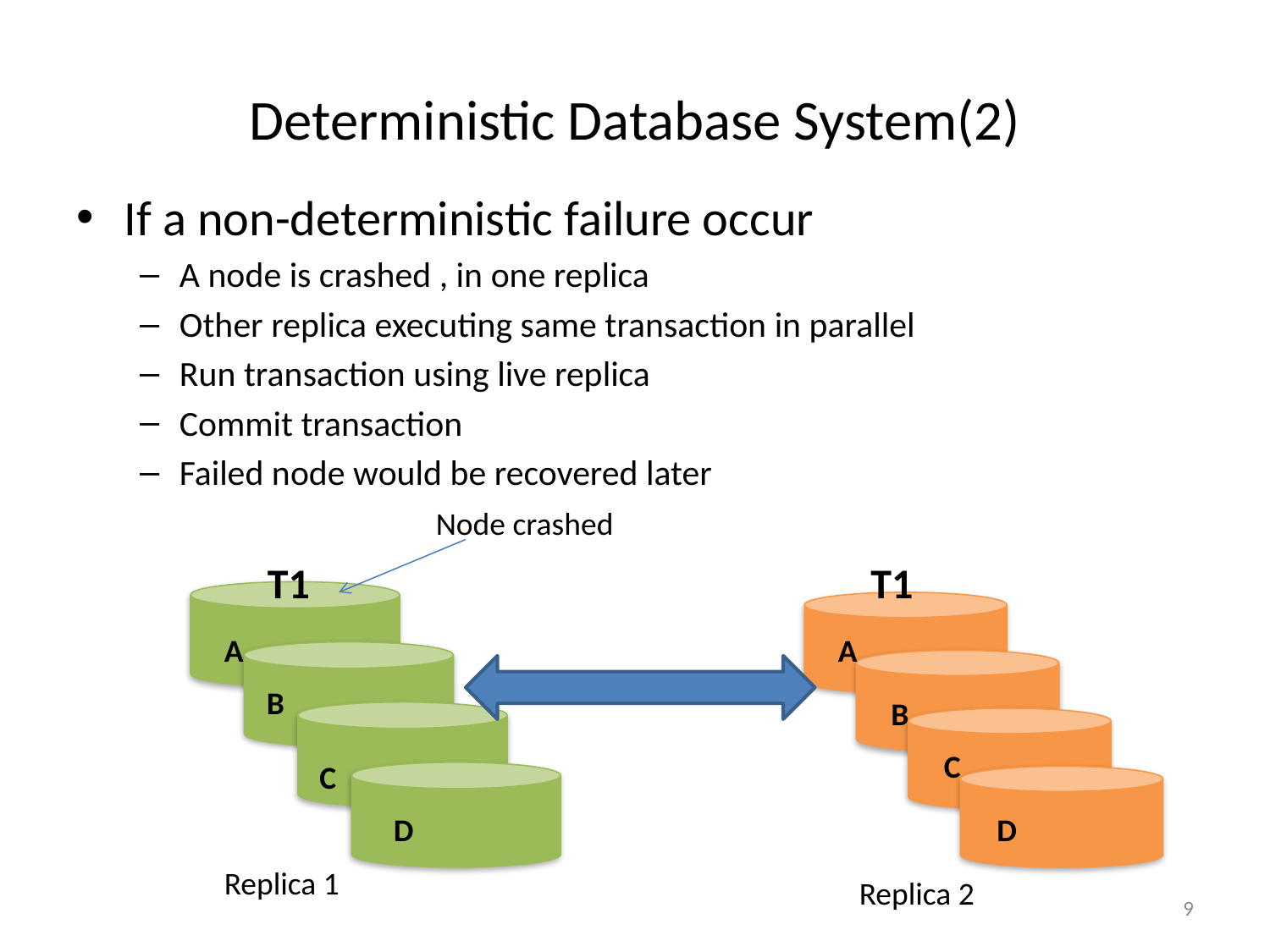

# Deterministic Database System(2)
If a non-deterministic failure occur
A node is crashed , in one replica
Other replica executing same transaction in parallel
Run transaction using live replica
Commit transaction
Failed node would be recovered later

Node crashed
      T1
      T1

A
A

B
B
C
C
D
D
Replica 1
Replica 2
9